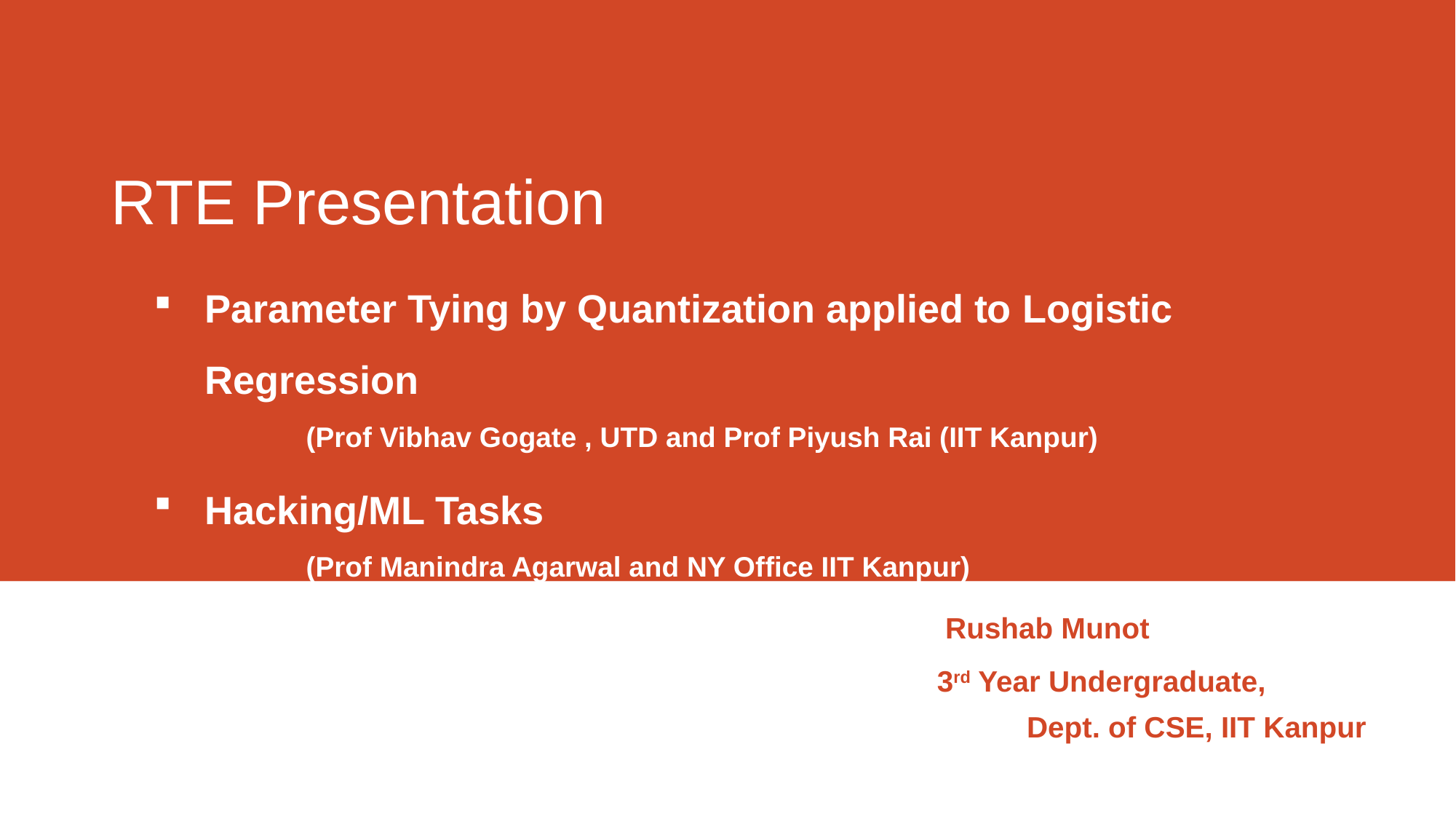

# RTE Presentation
Parameter Tying by Quantization applied to Logistic Regression
	(Prof Vibhav Gogate , UTD and Prof Piyush Rai (IIT Kanpur)
Hacking/ML Tasks
	(Prof Manindra Agarwal and NY Office IIT Kanpur)
			 Rushab Munot
		3rd Year Undergraduate,
	           Dept. of CSE, IIT Kanpur